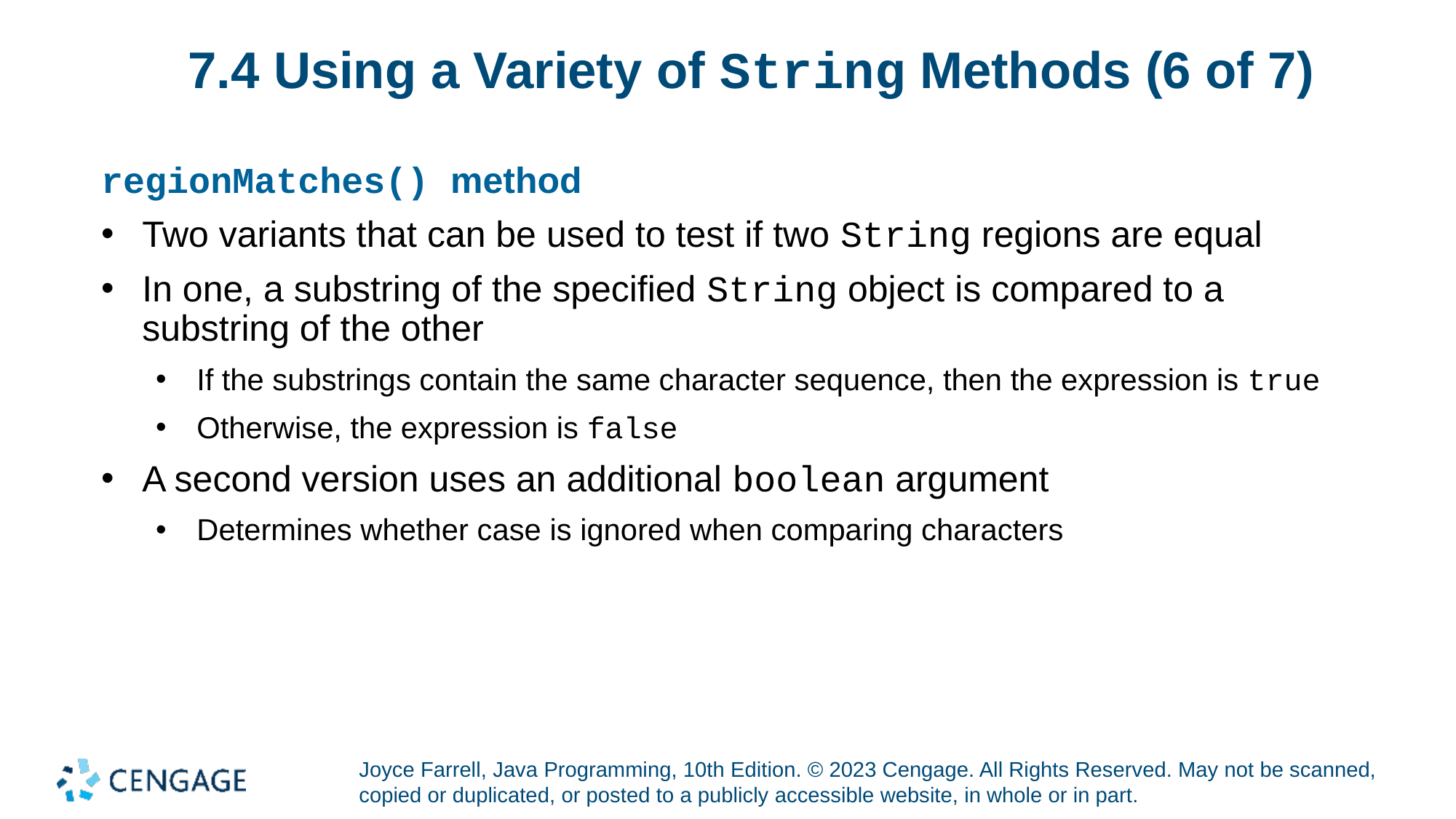

# 7.4 Using a Variety of String Methods (6 of 7)
regionMatches() method
Two variants that can be used to test if two String regions are equal
In one, a substring of the specified String object is compared to a substring of the other
If the substrings contain the same character sequence, then the expression is true
Otherwise, the expression is false
A second version uses an additional boolean argument
Determines whether case is ignored when comparing characters